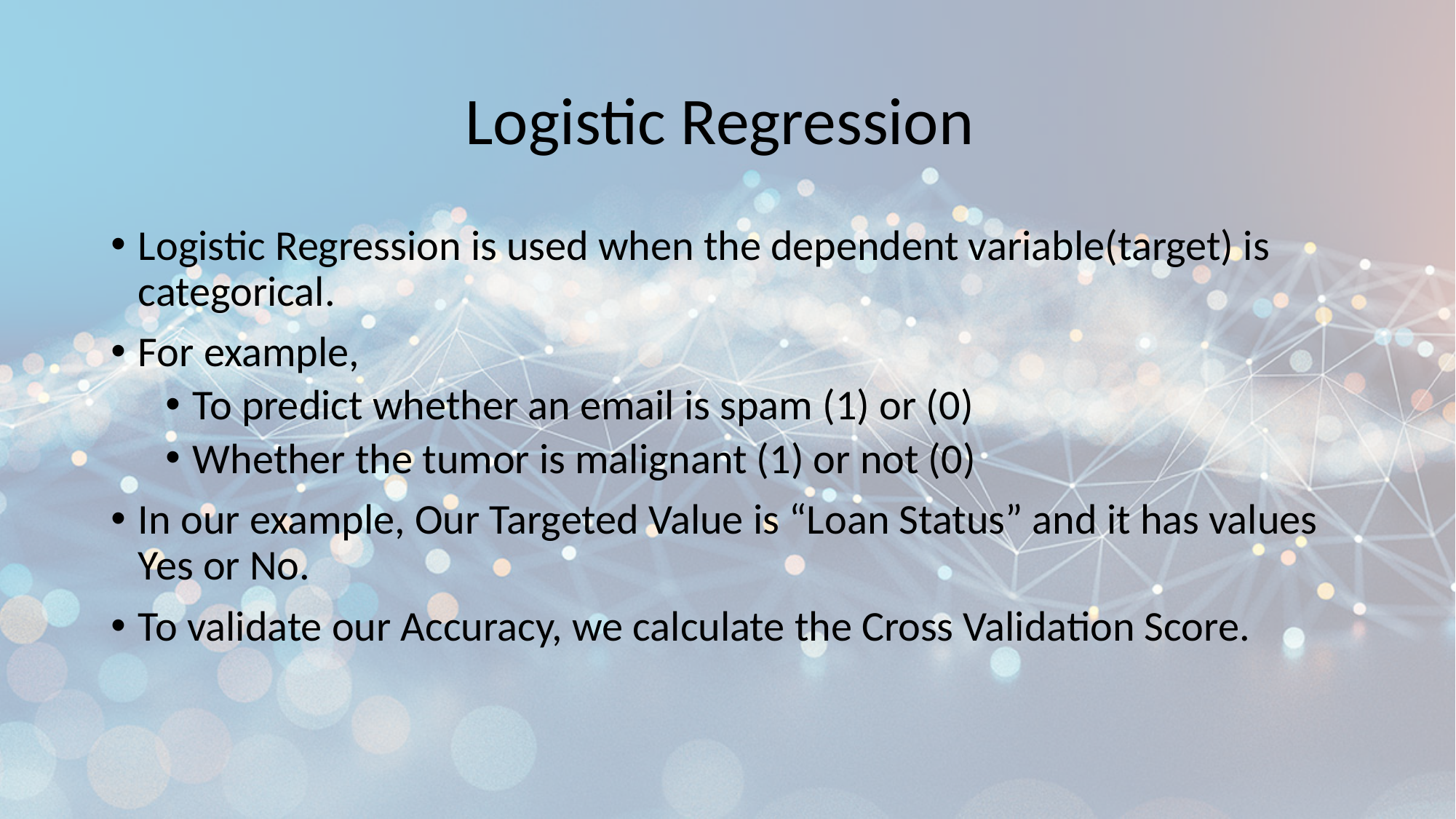

# Logistic Regression
Logistic Regression is used when the dependent variable(target) is categorical.
For example,
To predict whether an email is spam (1) or (0)
Whether the tumor is malignant (1) or not (0)
In our example, Our Targeted Value is “Loan Status” and it has values Yes or No.
To validate our Accuracy, we calculate the Cross Validation Score.